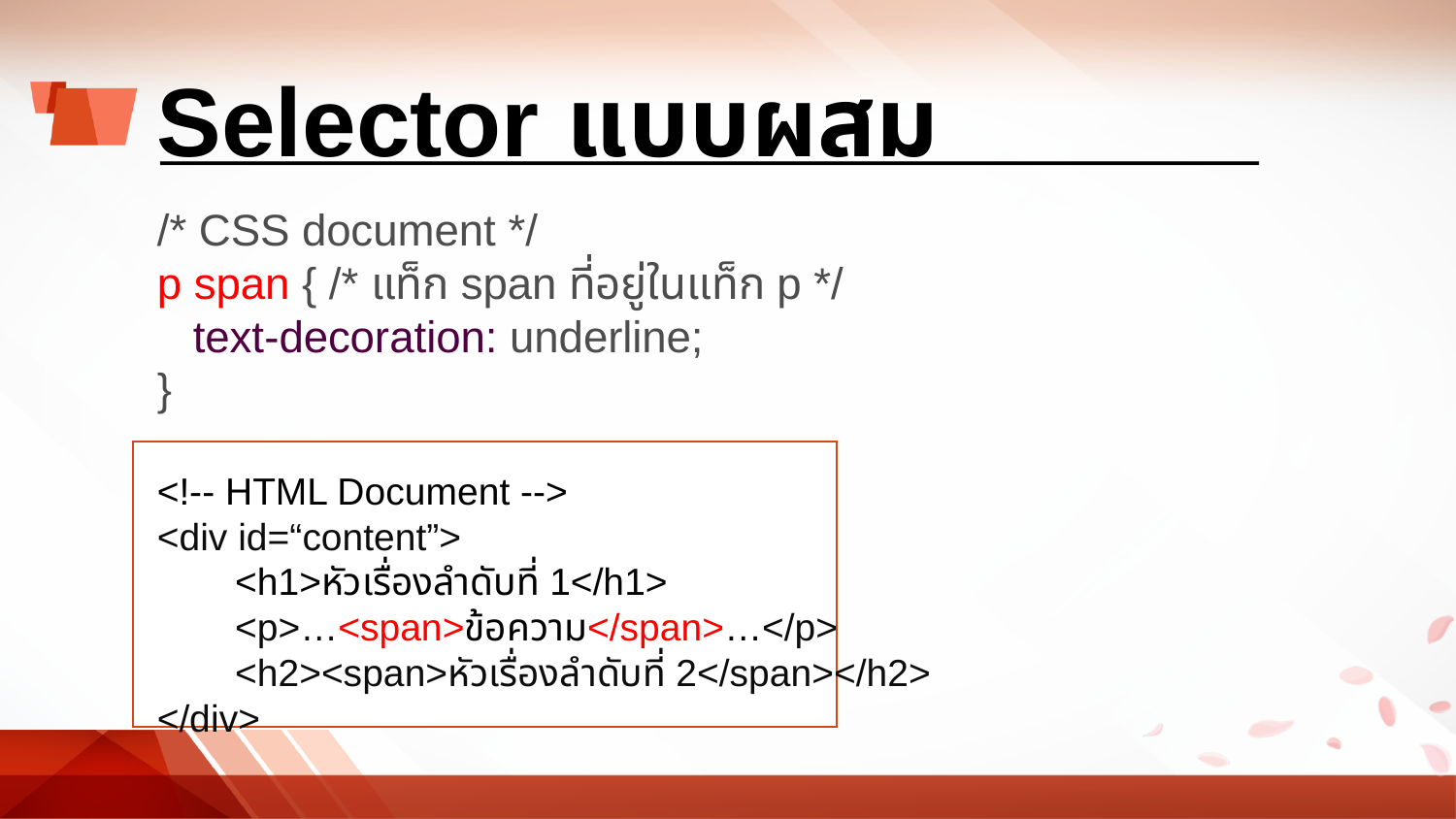

# Selector แบบผสม
/* CSS document */
p span { /* แท็ก span ที่อยู่ในแท็ก p */
	text-decoration: underline;
}

<!-- HTML Document -->
<div id=“content”>
<h1>หัวเรื่องลำดับที่ 1</h1>
<p>…<span>ข้อความ</span>…</p>
<h2><span>หัวเรื่องลำดับที่ 2</span></h2>
</div>

35